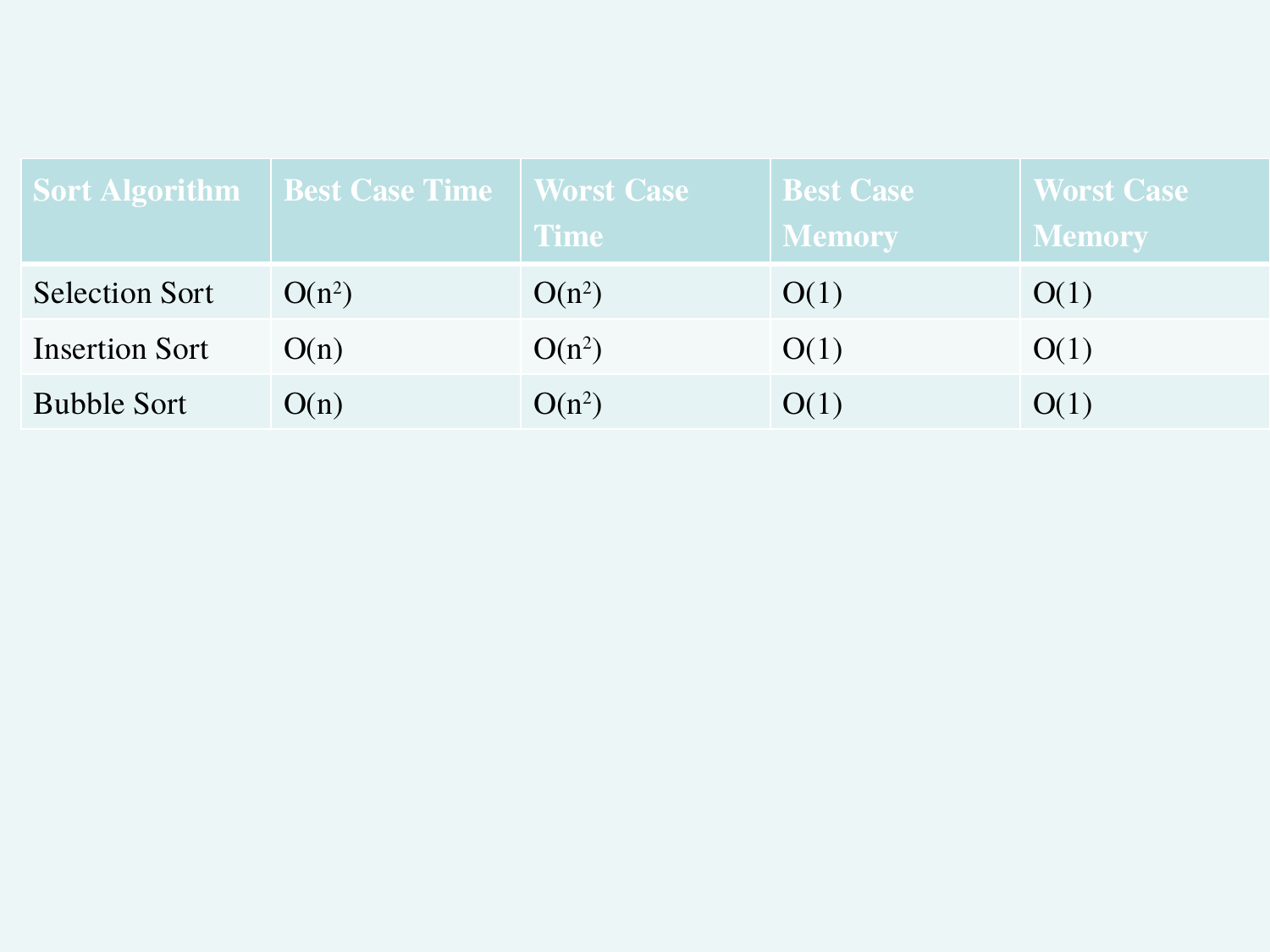

#
| Sort Algorithm | Best Case Time | Worst Case Time | Best Case Memory | Worst Case Memory |
| --- | --- | --- | --- | --- |
| Selection Sort | O(n2) | O(n2) | O(1) | O(1) |
| Insertion Sort | O(n) | O(n2) | O(1) | O(1) |
| Bubble Sort | O(n) | O(n2) | O(1) | O(1) |